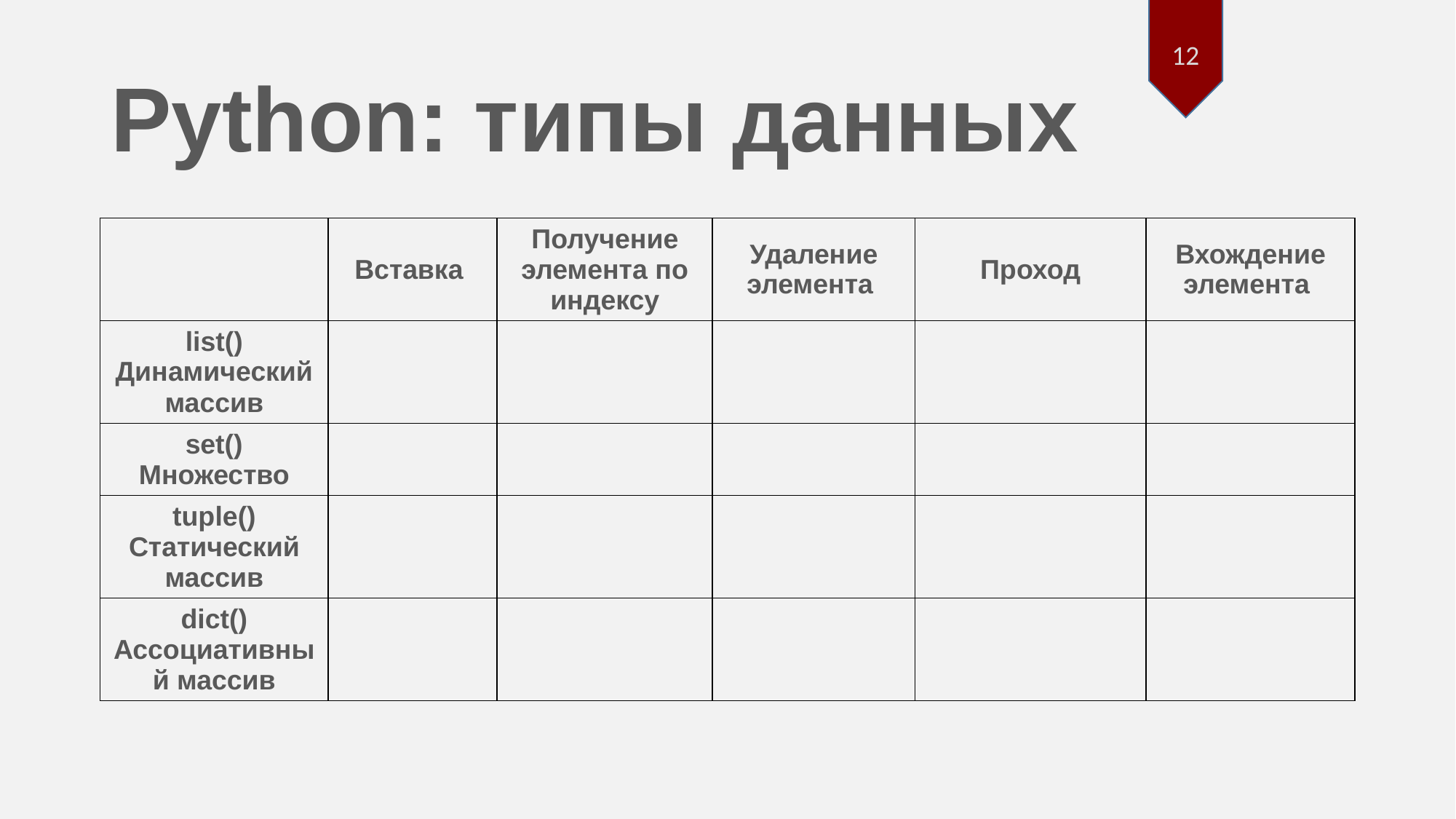

12
# Python: типы данных
|  | Вставка | Получение элемента по индексу | Удаление элемента | Проход | Вхождение элемента |
| --- | --- | --- | --- | --- | --- |
| list() Динамический массив |  |  |  |  |  |
| set() Множество |  |  |  |  |  |
| tuple() Статический массив |  |  |  |  |  |
| dict() Ассоциативный массив |  |  |  |  |  |